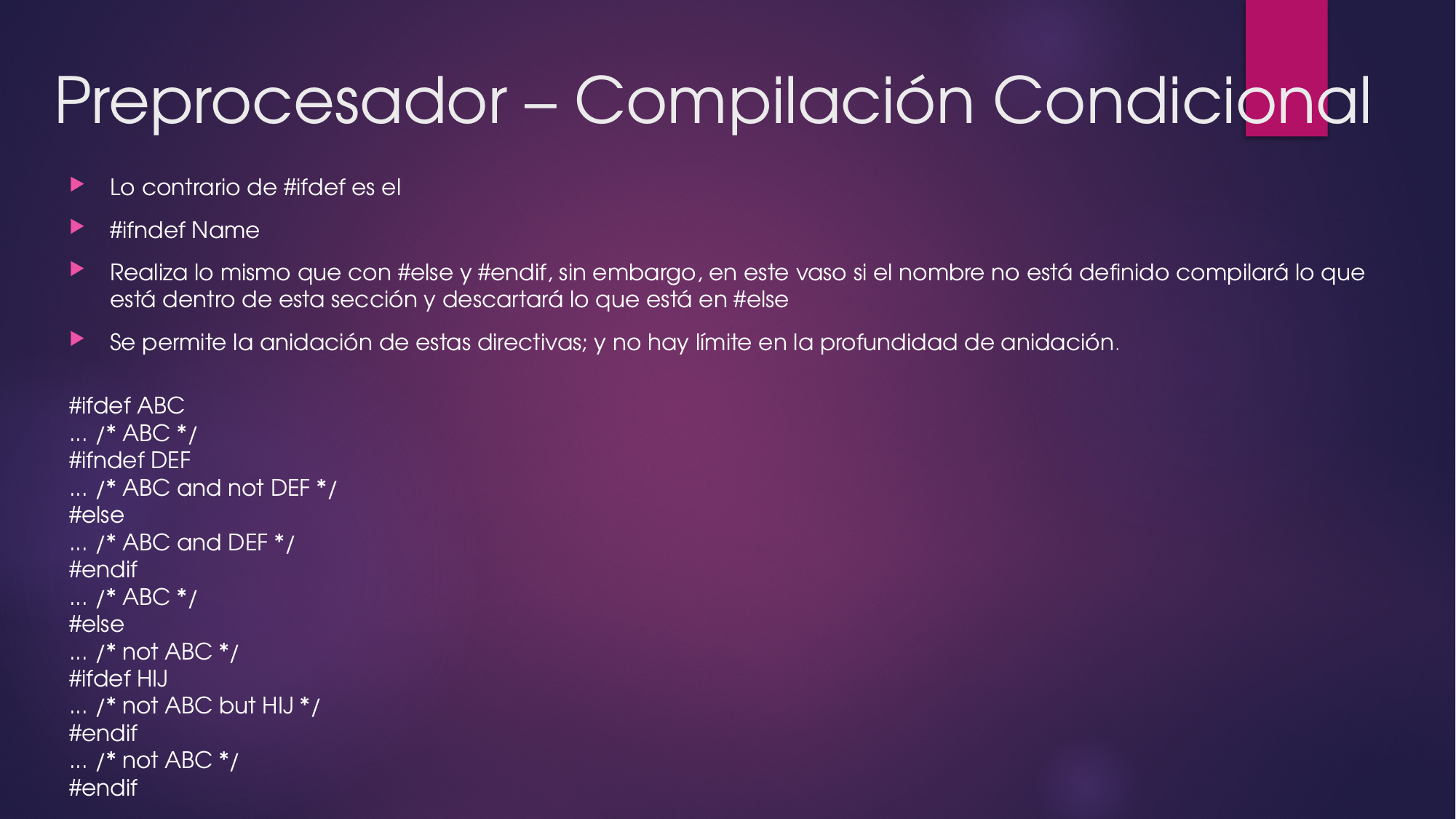

# Preprocesador – Compilación Condicional
Lo contrario de #ifdef es el
#ifndef Name
Realiza lo mismo que con #else y #endif, sin embargo, en este vaso si el nombre no está definido compilará lo que está dentro de esta sección y descartará lo que está en #else
Se permite la anidación de estas directivas; y no hay límite en la profundidad de anidación.

#ifdef ABC 
... /* ABC */ 
#ifndef DEF 
... /* ABC and not DEF */ 
#else 
... /* ABC and DEF */ 
#endif 
... /* ABC */ 
#else 
... /* not ABC */ 
#ifdef HIJ 
... /* not ABC but HIJ */ 
#endif 
... /* not ABC */ 
#endif